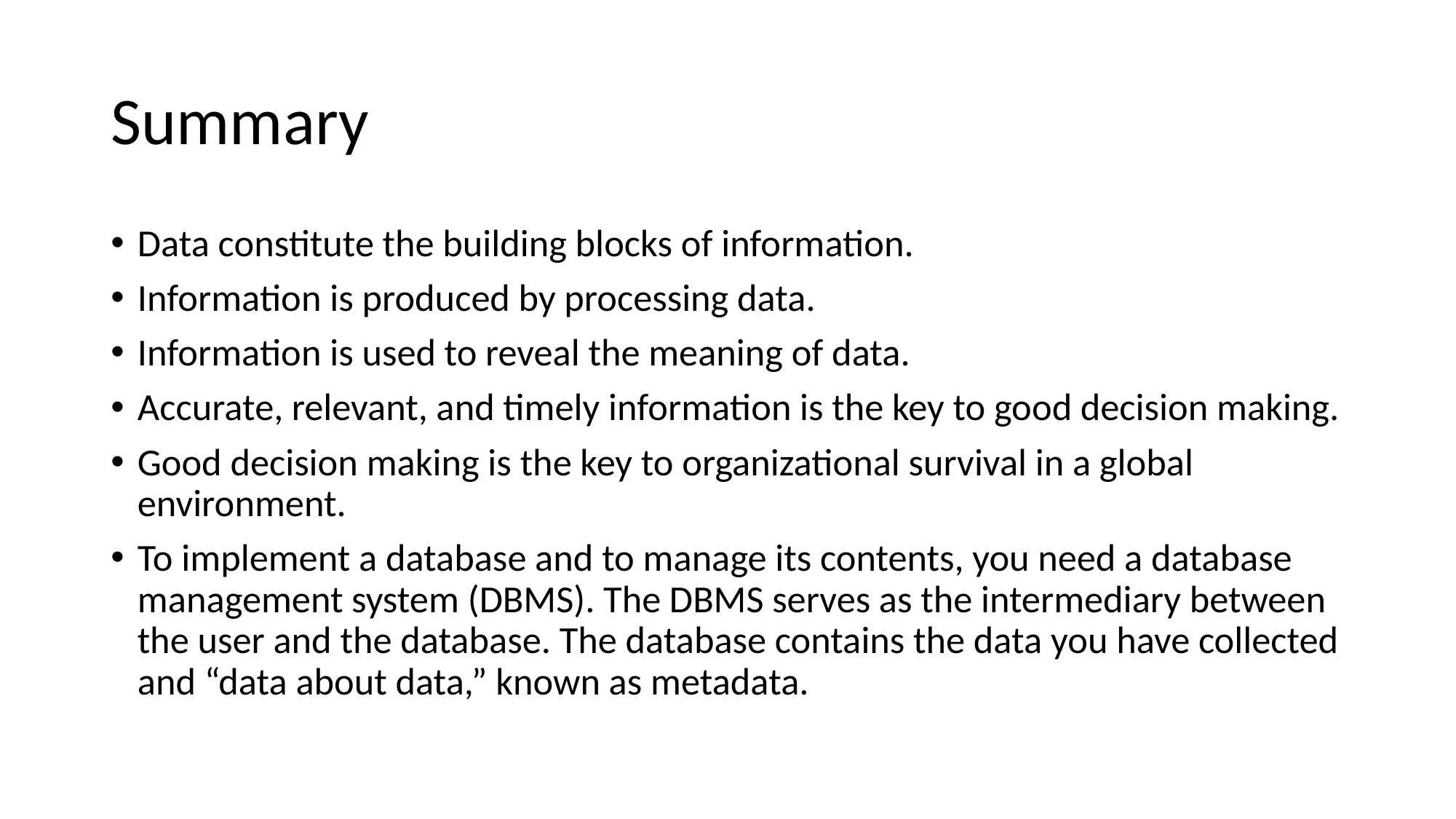

# Summary
Data constitute the building blocks of information.
Information is produced by processing data.
Information is used to reveal the meaning of data.
Accurate, relevant, and timely information is the key to good decision making.
Good decision making is the key to organizational survival in a global environment.
To implement a database and to manage its contents, you need a database management system (DBMS). The DBMS serves as the intermediary between the user and the database. The database contains the data you have collected and “data about data,” known as metadata.